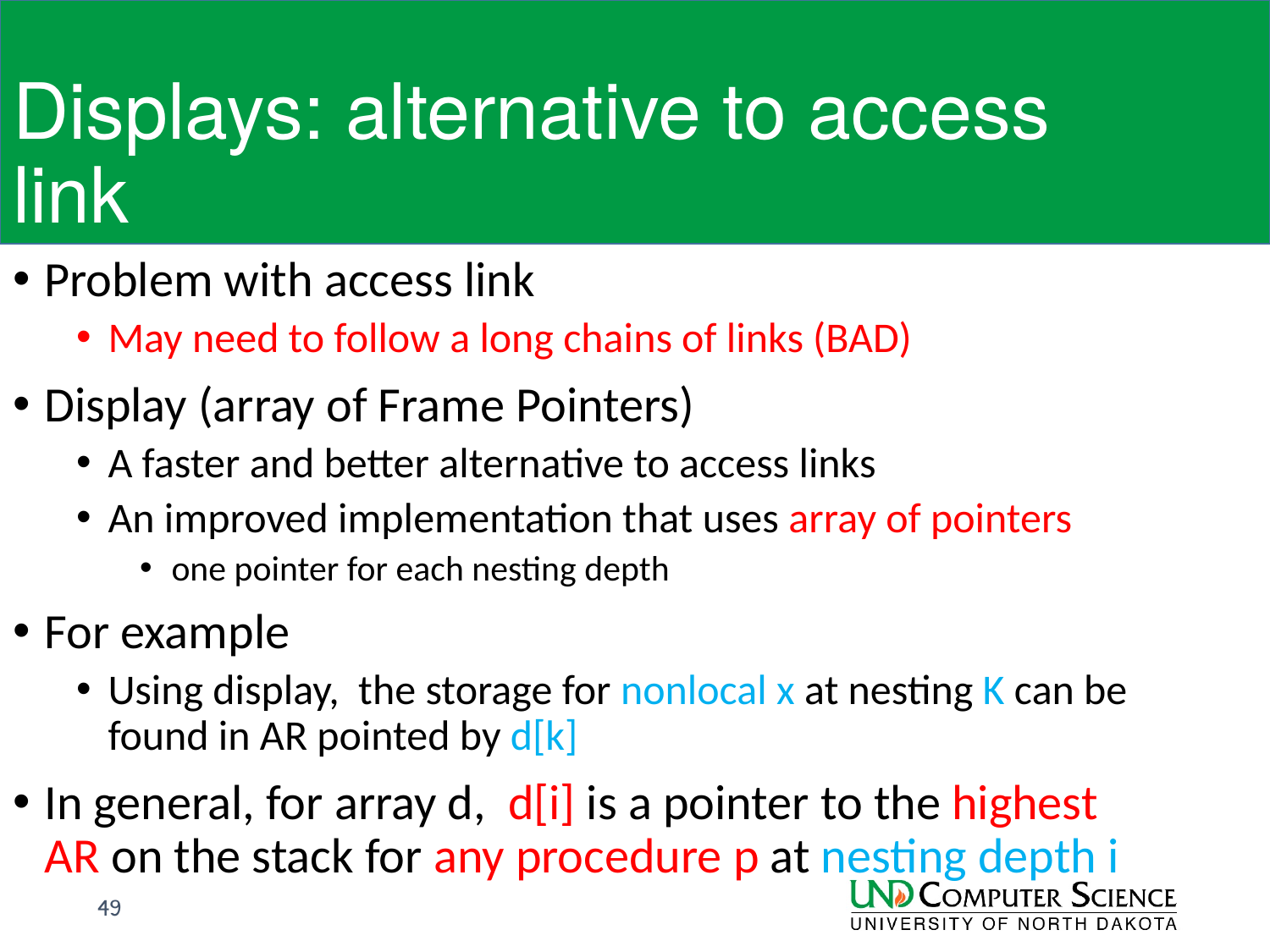

# Displays: alternative to access link
Problem with access link
May need to follow a long chains of links (BAD)
Display (array of Frame Pointers)
A faster and better alternative to access links
An improved implementation that uses array of pointers
one pointer for each nesting depth
For example
Using display,  the storage for nonlocal x at nesting K can be found in AR pointed by d[k]
In general, for array d,  d[i] is a pointer to the highest AR on the stack for any procedure p at nesting depth i

49